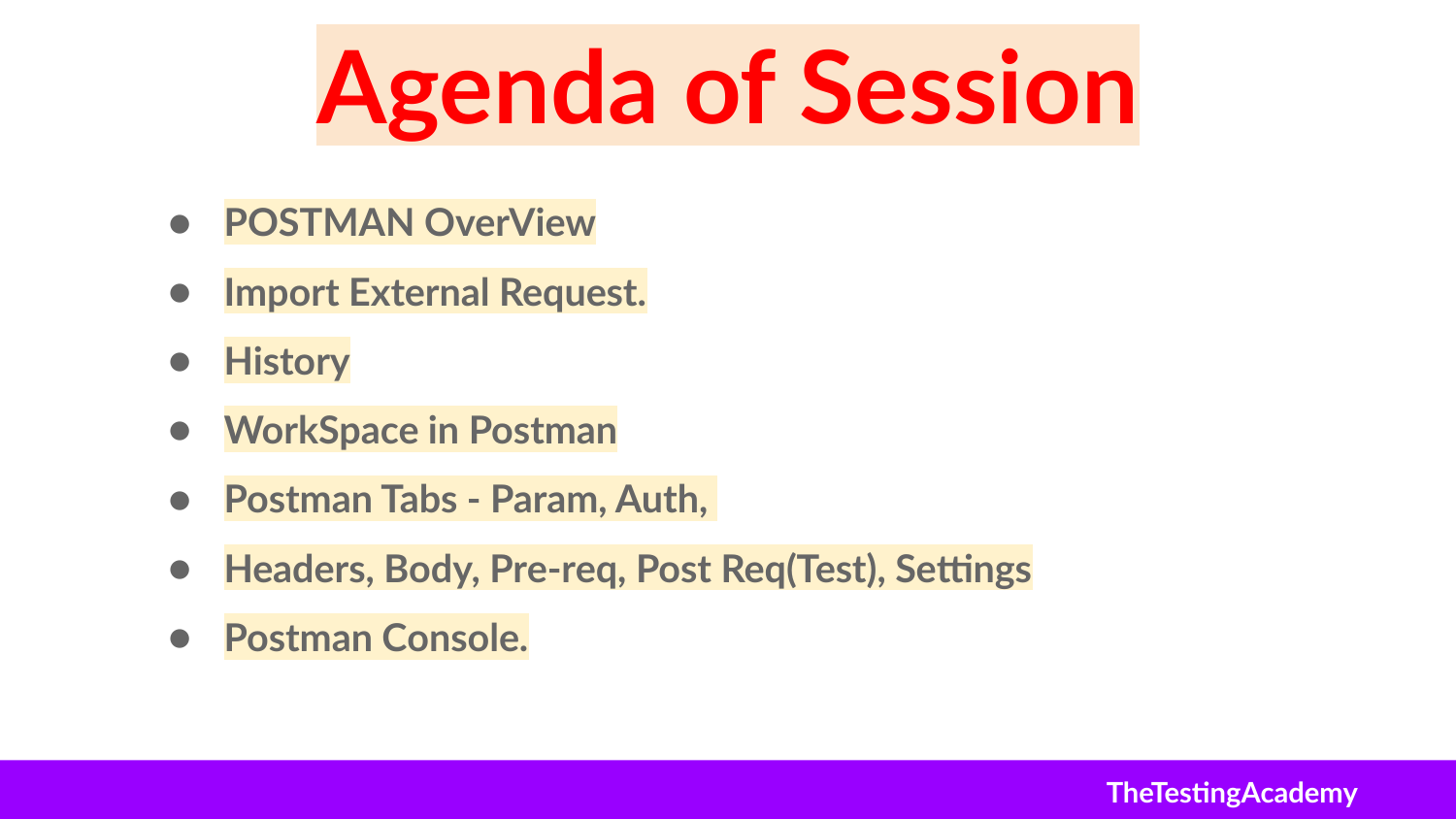

# Agenda of Session
POSTMAN OverView
Import External Request.
History
WorkSpace in Postman
Postman Tabs - Param, Auth,
Headers, Body, Pre-req, Post Req(Test), Settings
Postman Console.